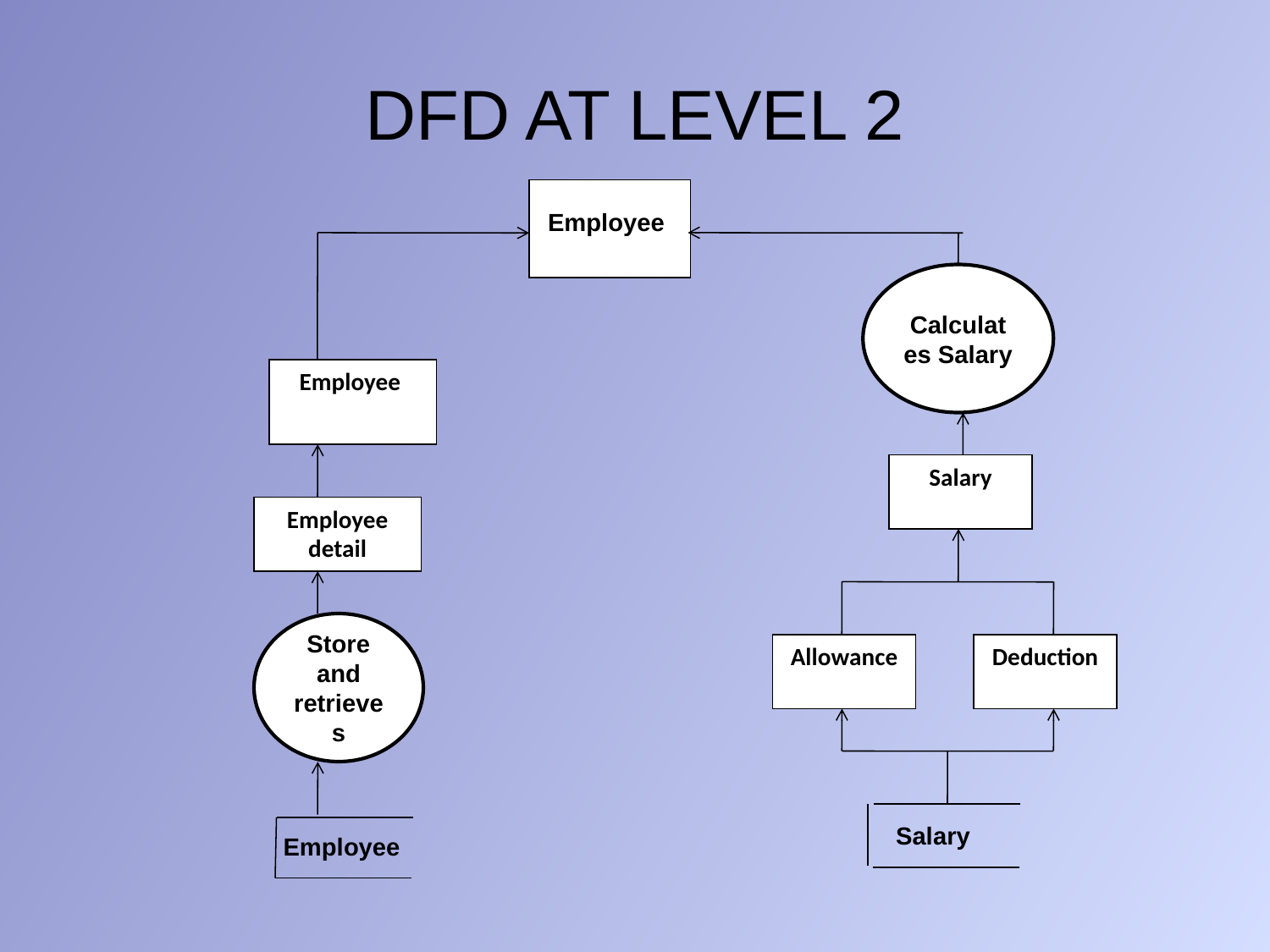

DFD AT LEVEL 2

Employee
Calculates Salary
Employee
Salary
Employee detail
Store and retrieves
Allowance
Deduction
Salary
Employee